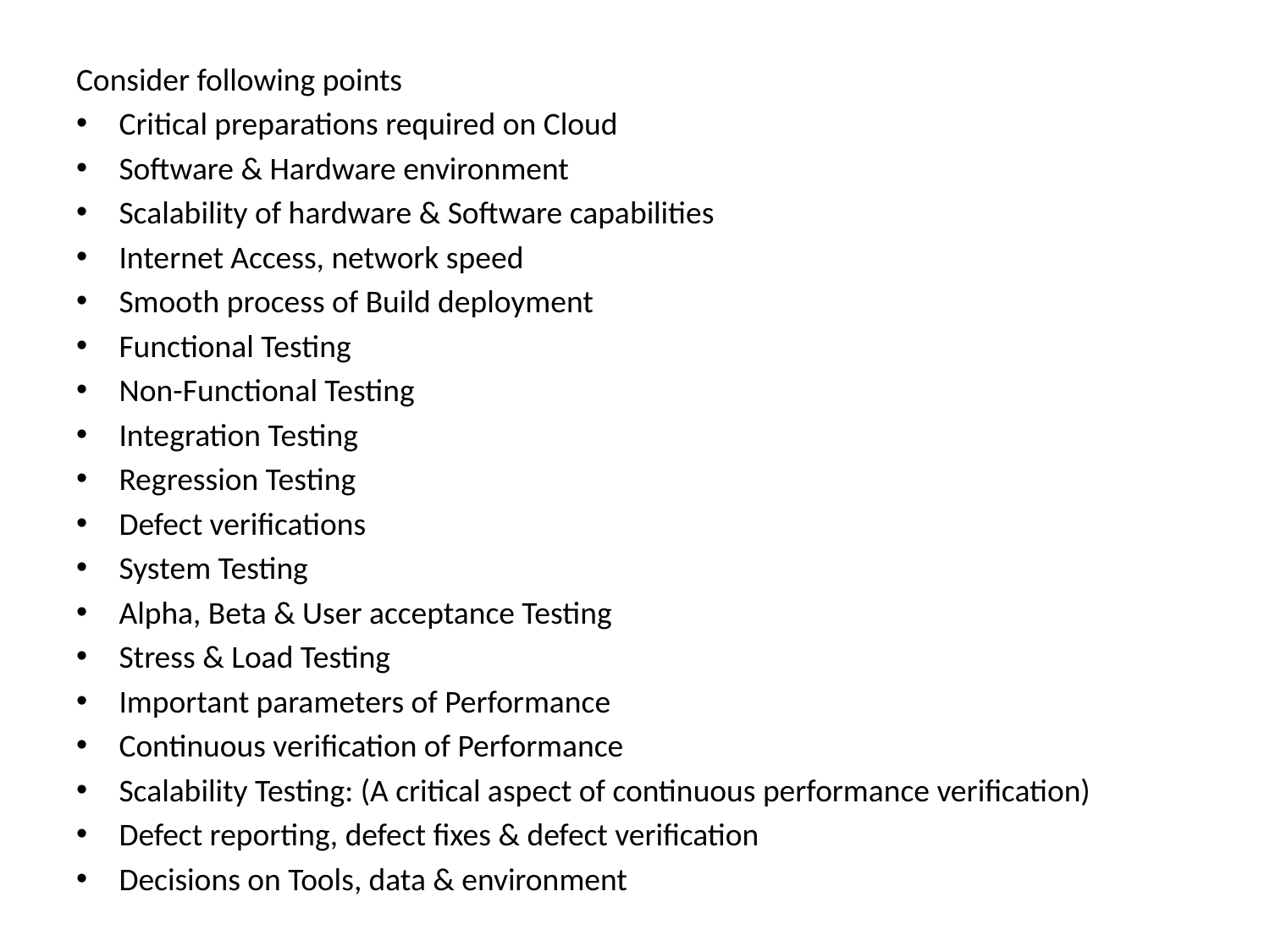

Consider following points
Critical preparations required on Cloud
Software & Hardware environment
Scalability of hardware & Software capabilities
Internet Access, network speed
Smooth process of Build deployment
Functional Testing
Non-Functional Testing
Integration Testing
Regression Testing
Defect verifications
System Testing
Alpha, Beta & User acceptance Testing
Stress & Load Testing
Important parameters of Performance
Continuous verification of Performance
Scalability Testing: (A critical aspect of continuous performance verification)
Defect reporting, defect fixes & defect verification
Decisions on Tools, data & environment